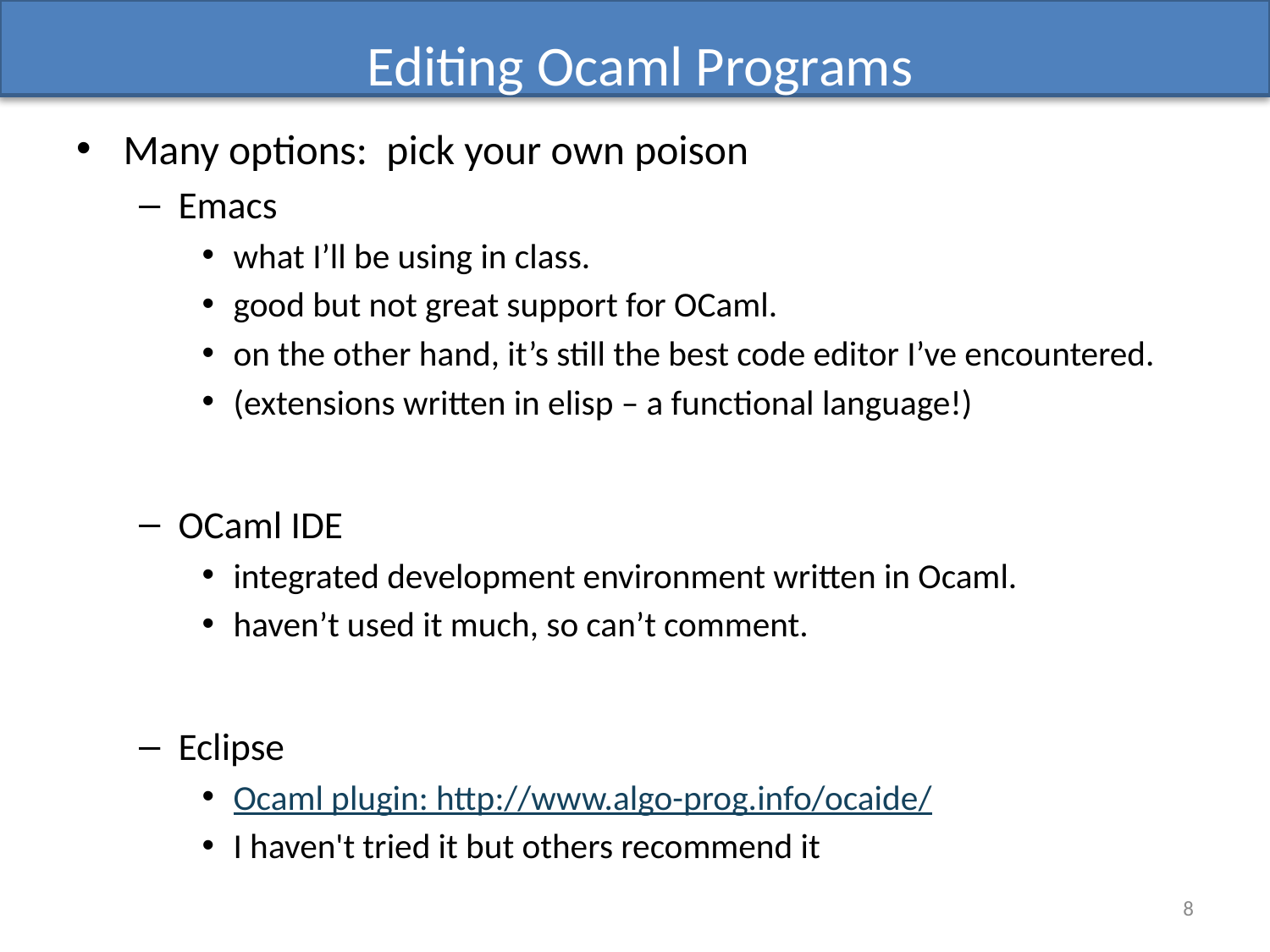

# Editing Ocaml Programs
Many options:  pick your own poison
Emacs
what I’ll be using in class.
good but not great support for OCaml.
on the other hand, it’s still the best code editor I’ve encountered.
(extensions written in elisp – a functional language!)

OCaml IDE
integrated development environment written in Ocaml.
haven’t used it much, so can’t comment.

Eclipse
Ocaml plugin: http://www.algo-prog.info/ocaide/
I haven't tried it but others recommend it

8